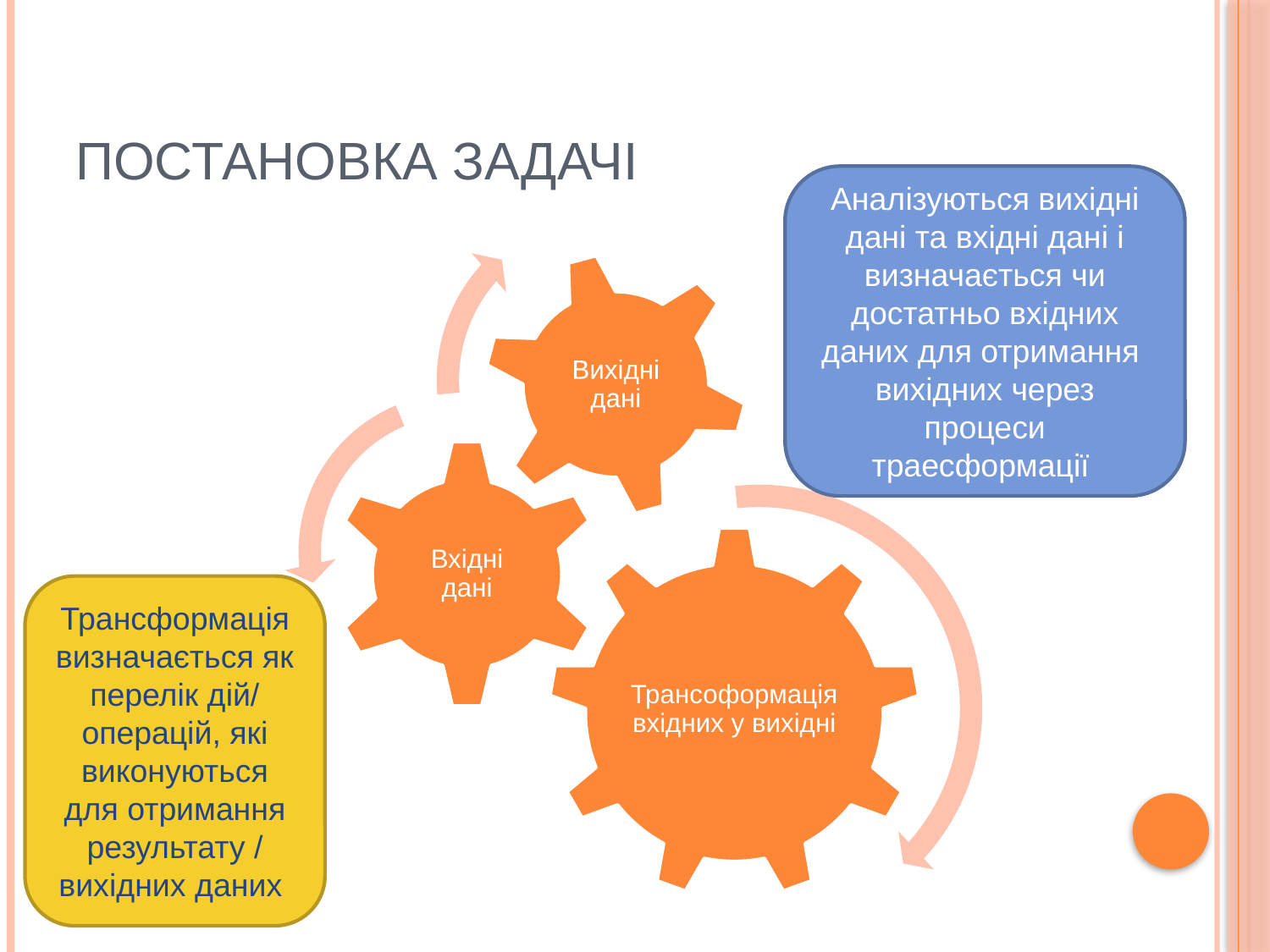

# Постановка задачі
Аналізуються вихідні дані та вхідні дані і визначається чи достатньо вхідних даних для отримання  вихідних через процеси траесформації
Трансоформація вхідних у вихідні
Вхідні дані
Вихідні дані
Трансформація визначається як перелік дій/ операцій, які виконуються для отримання результату / вихідних даних